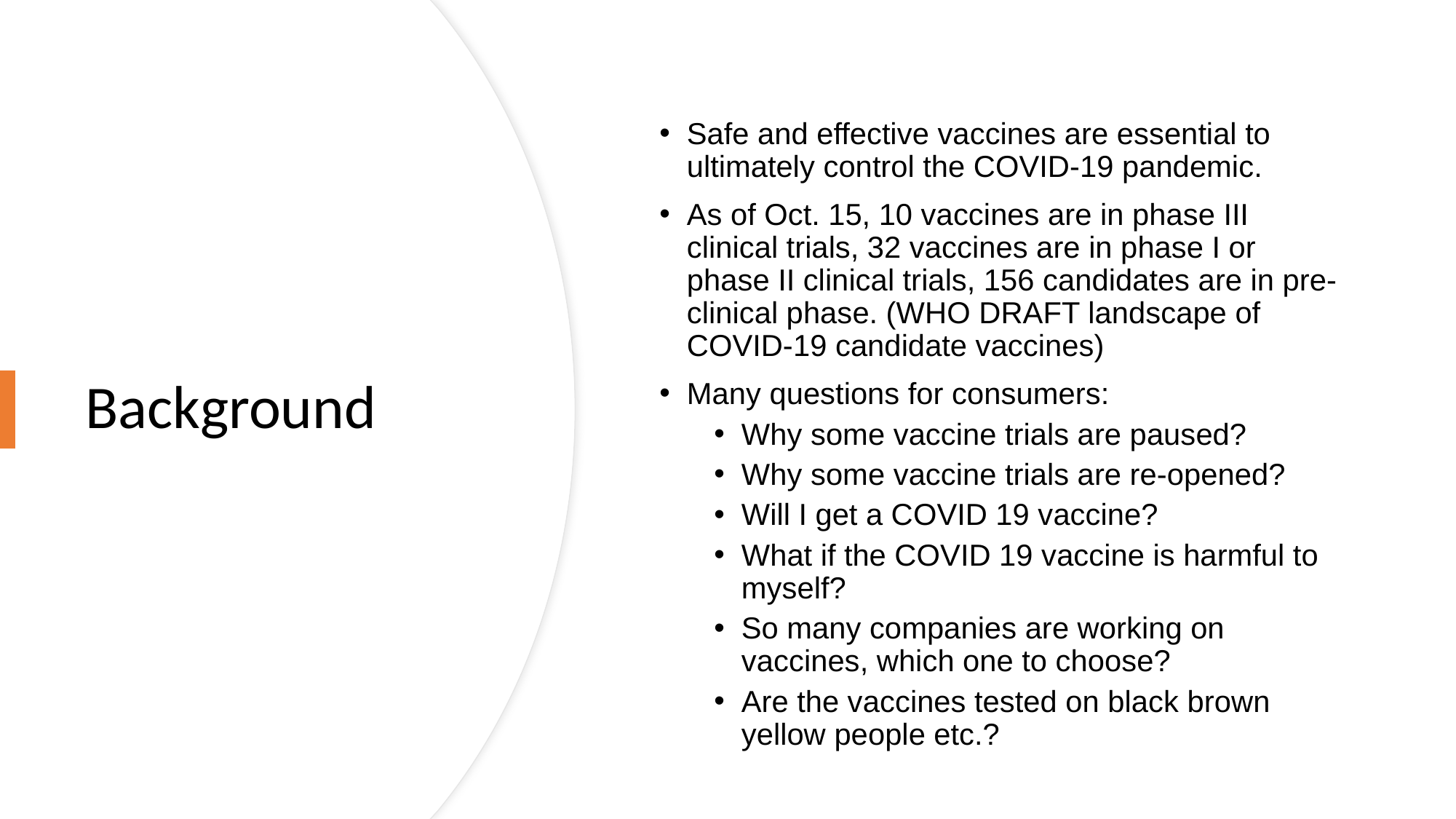

Safe and effective vaccines are essential to ultimately control the COVID-19 pandemic.
As of Oct. 15, 10 vaccines are in phase III clinical trials, 32 vaccines are in phase I or phase II clinical trials, 156 candidates are in pre-clinical phase. (WHO DRAFT landscape of COVID-19 candidate vaccines)
Many questions for consumers:
Why some vaccine trials are paused?
Why some vaccine trials are re-opened?
Will I get a COVID 19 vaccine?
What if the COVID 19 vaccine is harmful to myself?
So many companies are working on vaccines, which one to choose?
Are the vaccines tested on black brown yellow people etc.?
# Background